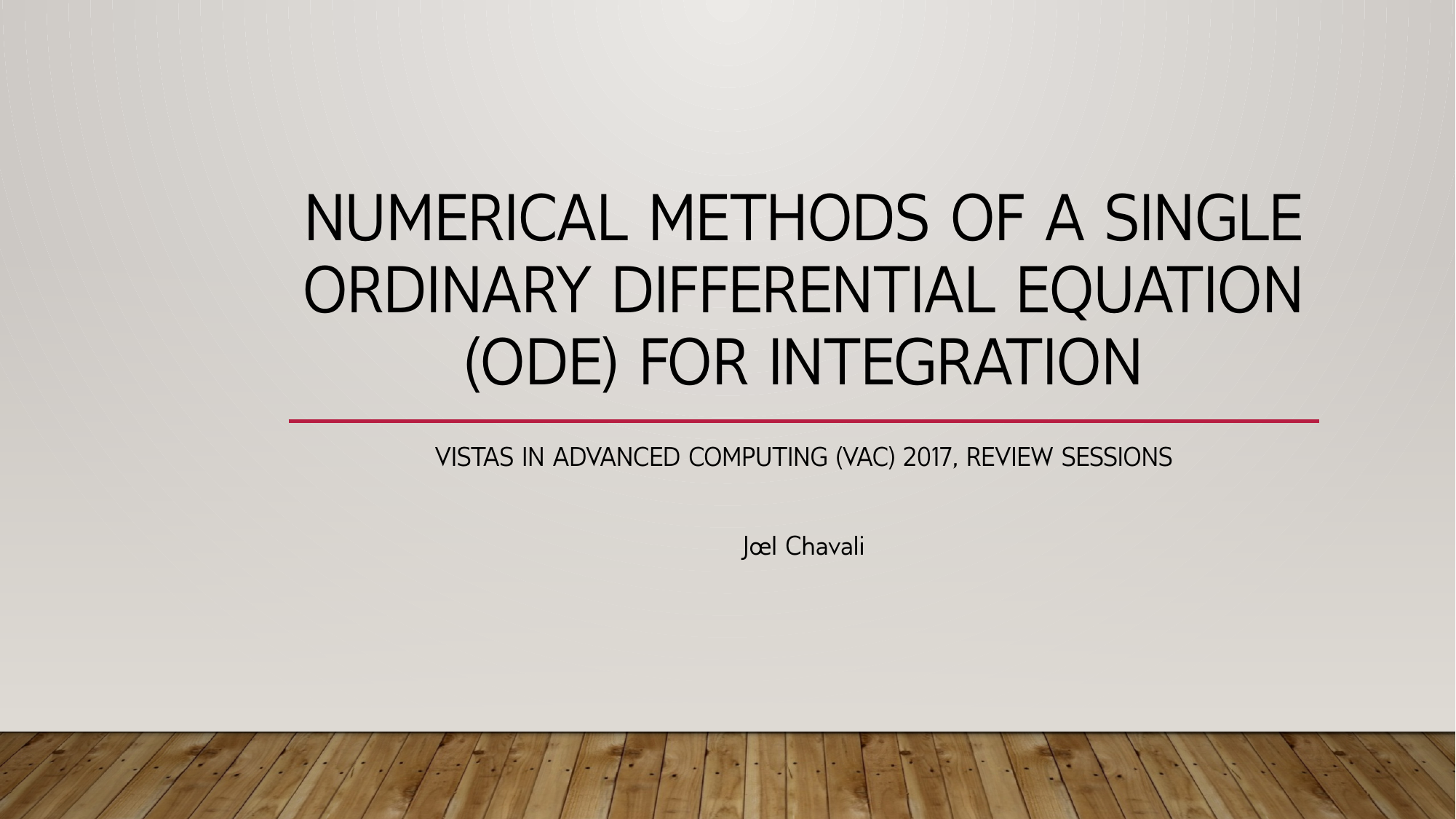

# Numerical methods of a single Ordinary differential equation (Ode) for Integration
Vistas in advanced computing (VAC) 2017, Review sessions
Joel Chavali